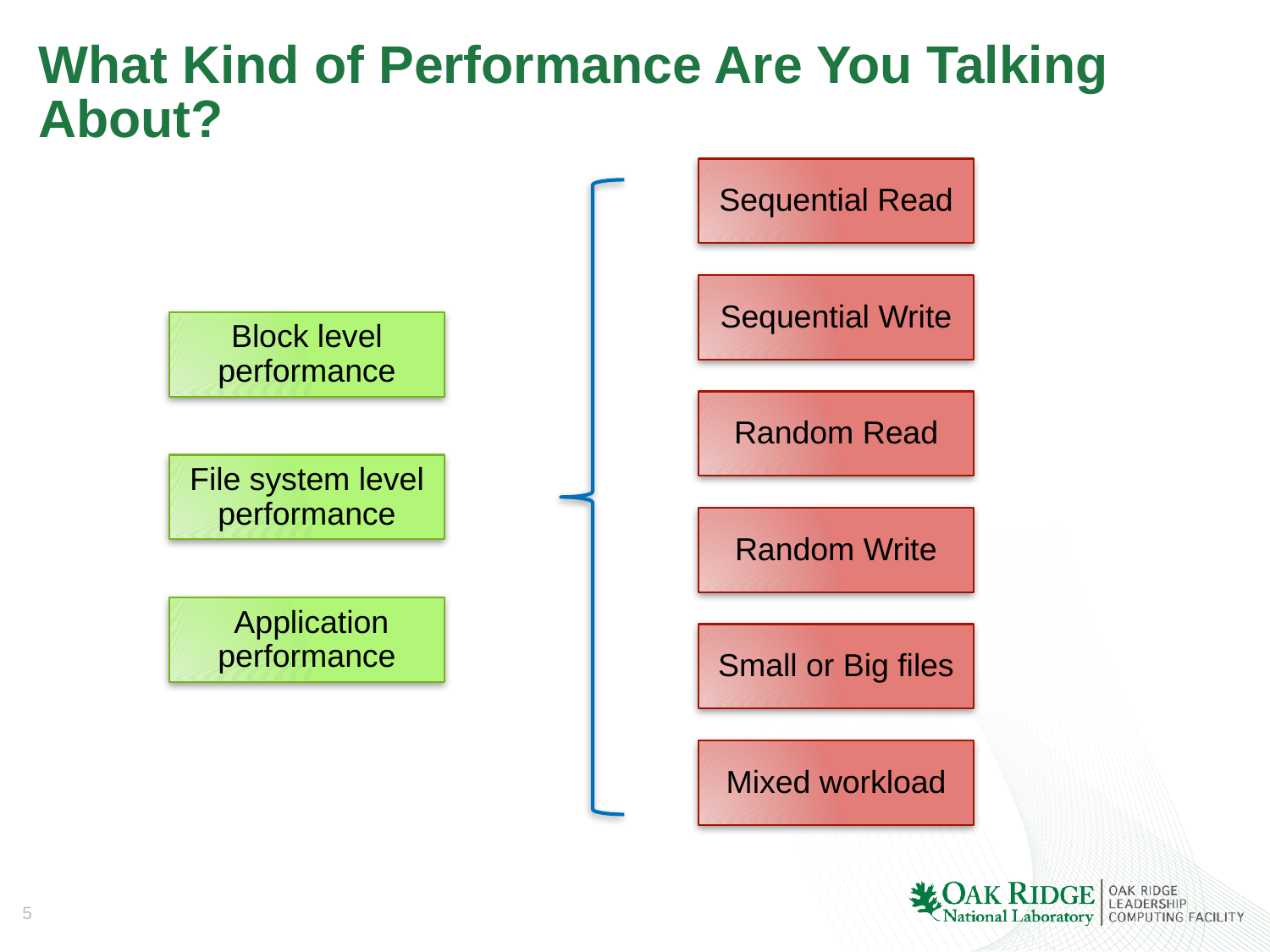

# What Kind of Performance Are You Talking About?
Sequential Read

Sequential Write
Block level performance
Random Read
File system level performance
Random Write
 Application performance
Small or Big files
Mixed workload